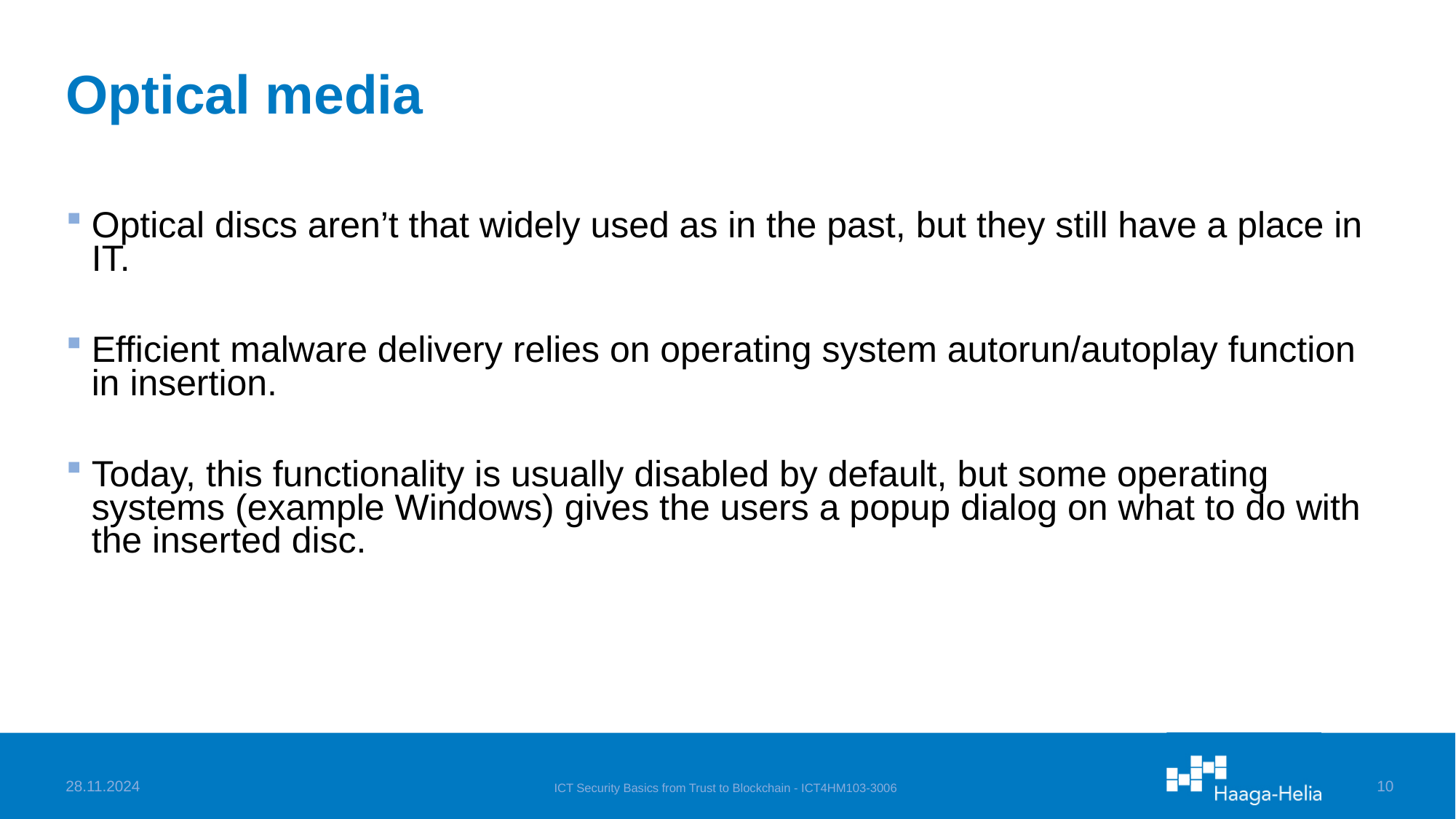

# Optical media
Optical discs aren’t that widely used as in the past, but they still have a place in IT.

Efficient malware delivery relies on operating system autorun/autoplay function in insertion.

Today, this functionality is usually disabled by default, but some operating systems (example Windows) gives the users a popup dialog on what to do with the inserted disc.

28.11.2024

ICT Security Basics from Trust to Blockchain - ICT4HM103-3006
10